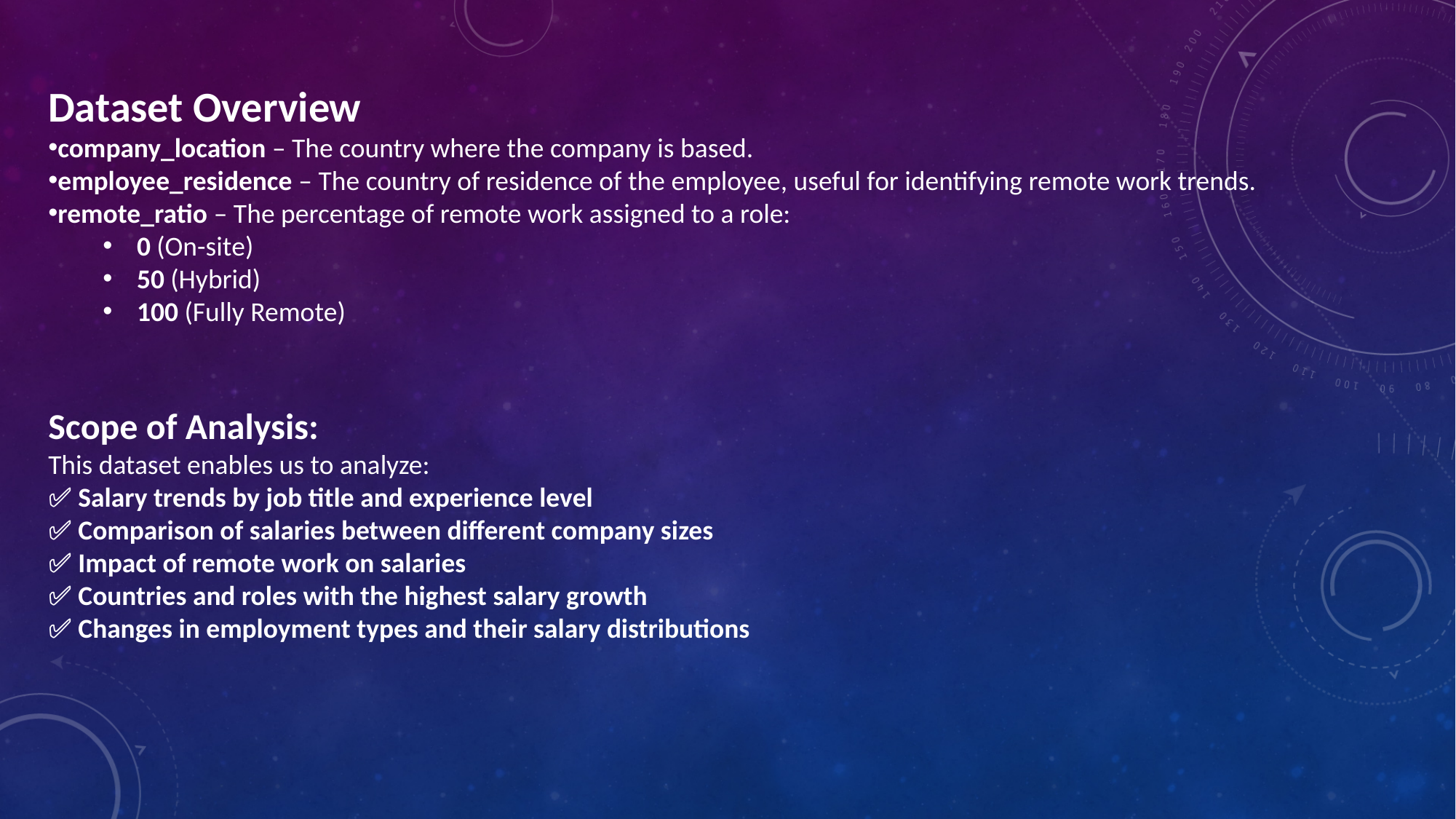

Dataset Overview
company_location – The country where the company is based.
employee_residence – The country of residence of the employee, useful for identifying remote work trends.
remote_ratio – The percentage of remote work assigned to a role:
0 (On-site)
50 (Hybrid)
100 (Fully Remote)

Scope of Analysis:
This dataset enables us to analyze:
✅ Salary trends by job title and experience level
✅ Comparison of salaries between different company sizes
✅ Impact of remote work on salaries
✅ Countries and roles with the highest salary growth
✅ Changes in employment types and their salary distributions